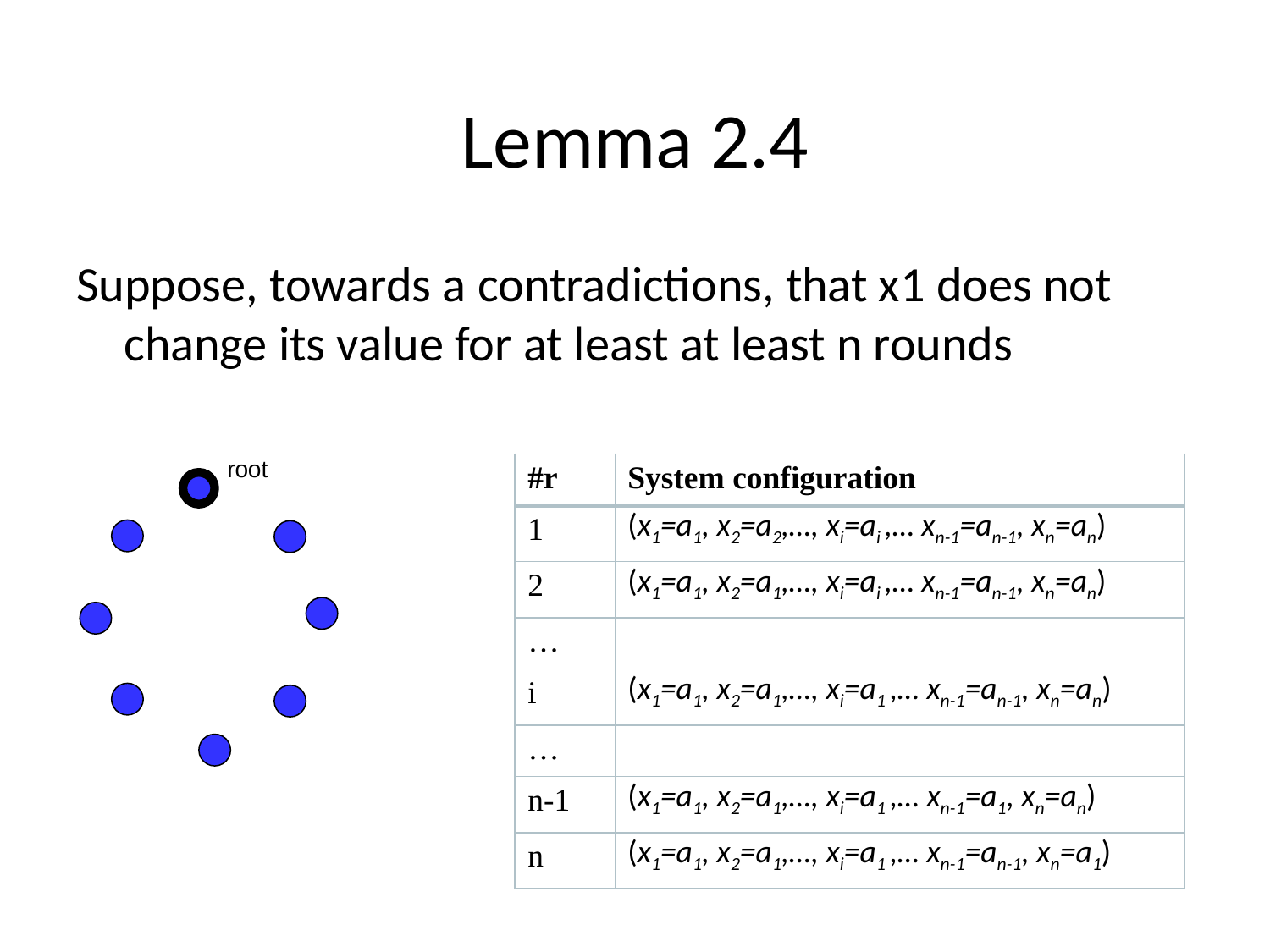

# Lemma 2.4
Suppose, towards a contradictions, that x1 does not change its value for at least at least n rounds

root
| #r | System configuration |
| --- | --- |
| 1 | (x1=a1, x2=a2,…, xi=ai ,… xn-1=an-1, xn=an) |
| 2 | (x1=a1, x2=a1,…, xi=ai ,… xn-1=an-1, xn=an) |
| … |  |
| i | (x1=a1, x2=a1,…, xi=a1 ,… xn-1=an-1, xn=an) |
| … |  |
| n-1 | (x1=a1, x2=a1,…, xi=a1 ,… xn-1=a1, xn=an) |
| n | (x1=a1, x2=a1,…, xi=a1 ,… xn-1=an-1, xn=a1) |